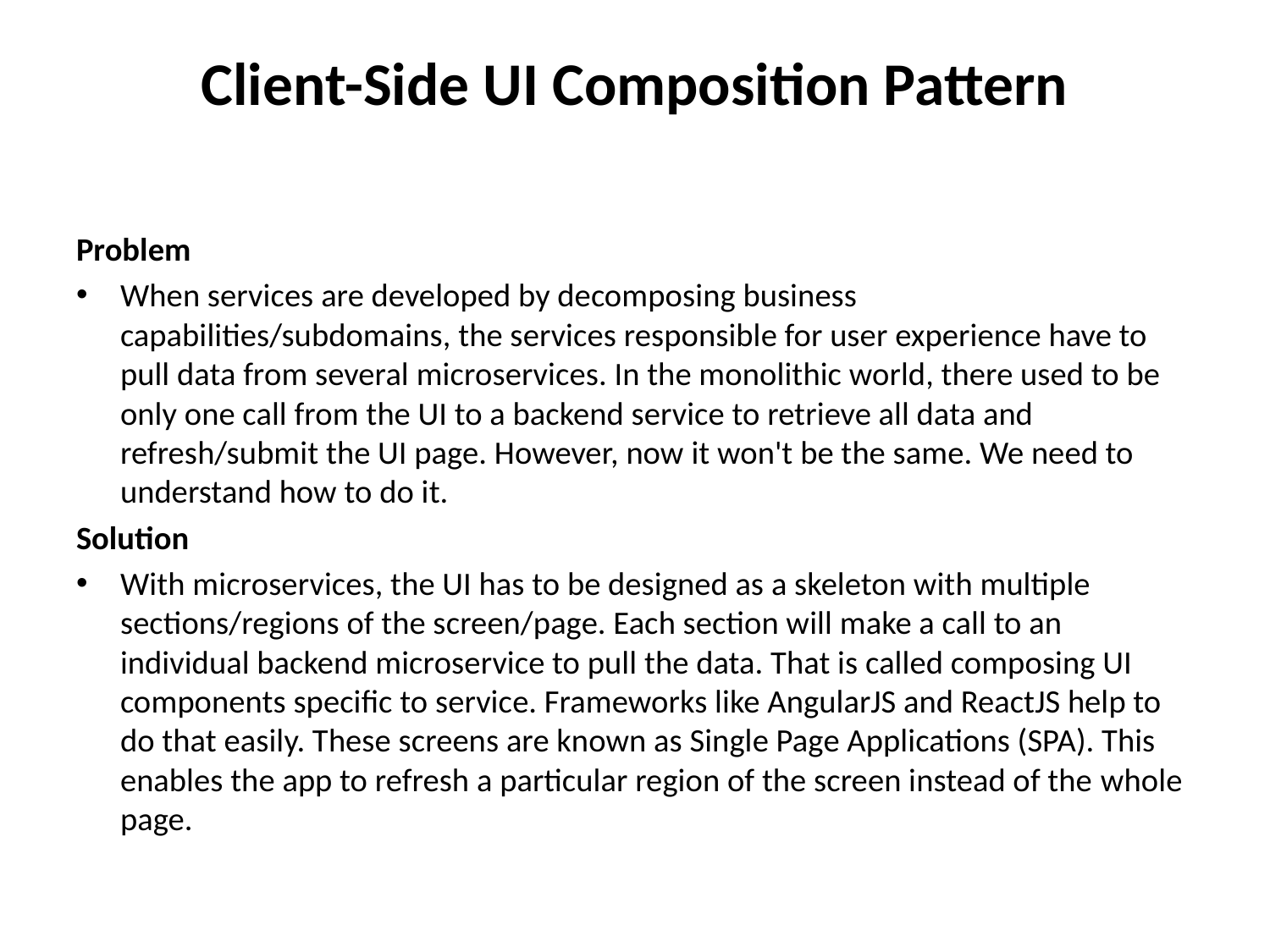

# Client-Side UI Composition Pattern
Problem
When services are developed by decomposing business capabilities/subdomains, the services responsible for user experience have to pull data from several microservices. In the monolithic world, there used to be only one call from the UI to a backend service to retrieve all data and refresh/submit the UI page. However, now it won't be the same. We need to understand how to do it.
Solution
With microservices, the UI has to be designed as a skeleton with multiple sections/regions of the screen/page. Each section will make a call to an individual backend microservice to pull the data. That is called composing UI components specific to service. Frameworks like AngularJS and ReactJS help to do that easily. These screens are known as Single Page Applications (SPA). This enables the app to refresh a particular region of the screen instead of the whole page.